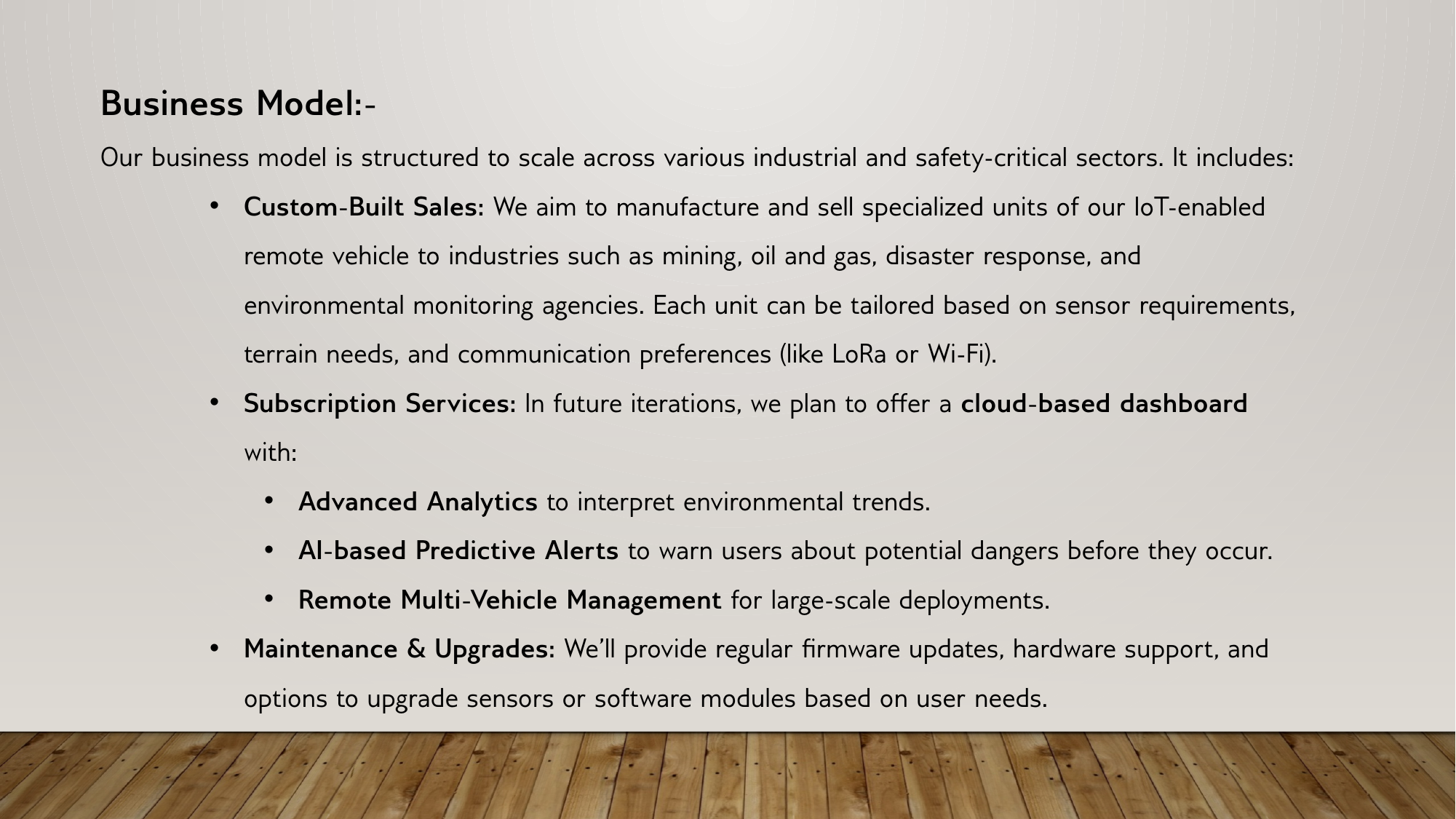

Business Model:-
Our business model is structured to scale across various industrial and safety-critical sectors. It includes:
Custom-Built Sales: We aim to manufacture and sell specialized units of our IoT-enabled remote vehicle to industries such as mining, oil and gas, disaster response, and environmental monitoring agencies. Each unit can be tailored based on sensor requirements, terrain needs, and communication preferences (like LoRa or Wi-Fi).
Subscription Services: In future iterations, we plan to offer a cloud-based dashboard with:
Advanced Analytics to interpret environmental trends.
AI-based Predictive Alerts to warn users about potential dangers before they occur.
Remote Multi-Vehicle Management for large-scale deployments.
Maintenance & Upgrades: We’ll provide regular firmware updates, hardware support, and options to upgrade sensors or software modules based on user needs.